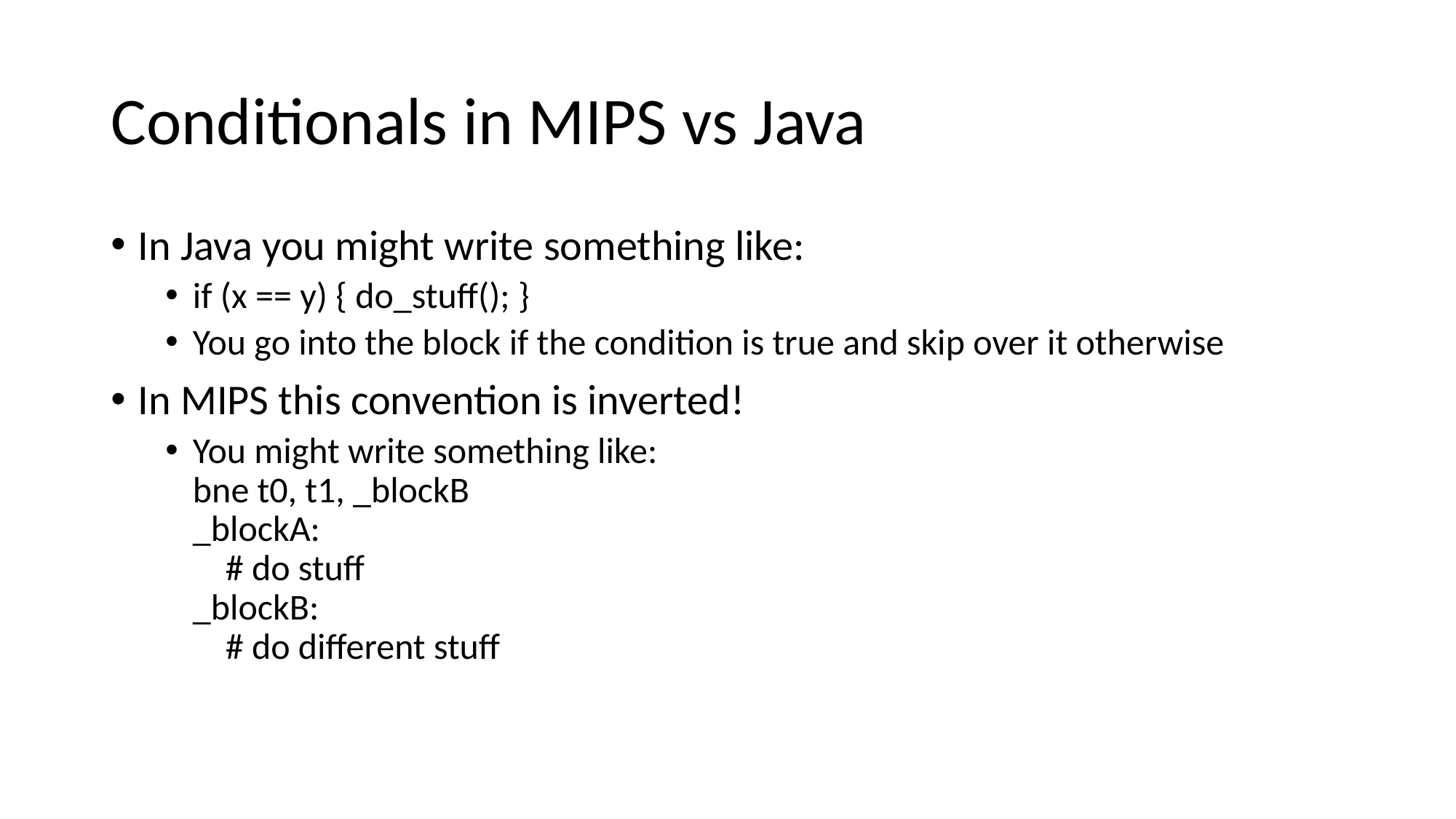

# Conditionals in MIPS vs Java
In Java you might write something like:
if (x == y) { do_stuff(); }
You go into the block if the condition is true and skip over it otherwise
In MIPS this convention is inverted!
You might write something like:
bne t0, t1, _blockB
_blockA:
    # do stuff
_blockB:
    # do different stuff